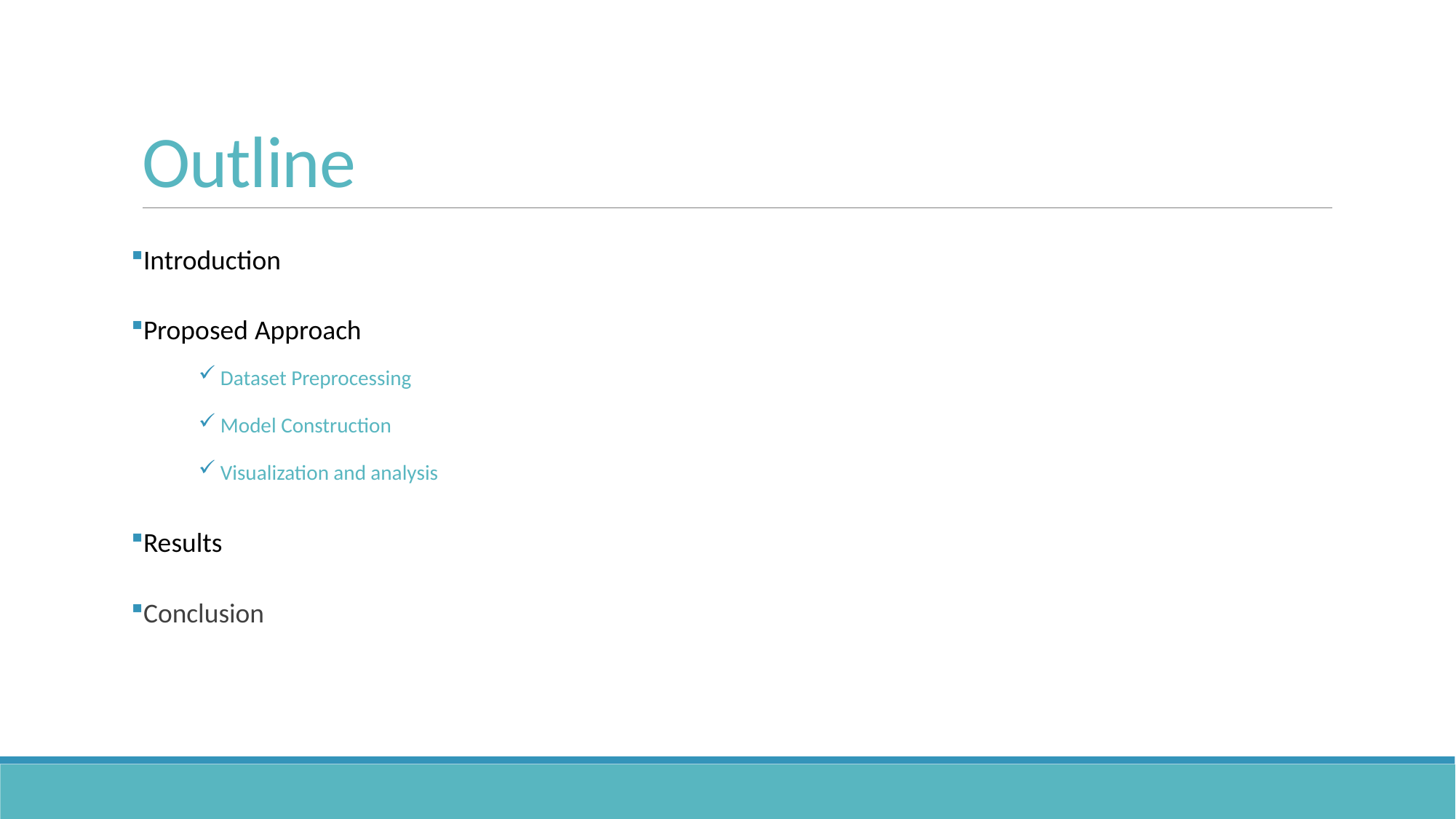

# Outline
Introduction
Proposed Approach
Dataset Preprocessing
Model Construction
Visualization and analysis
Results
Conclusion